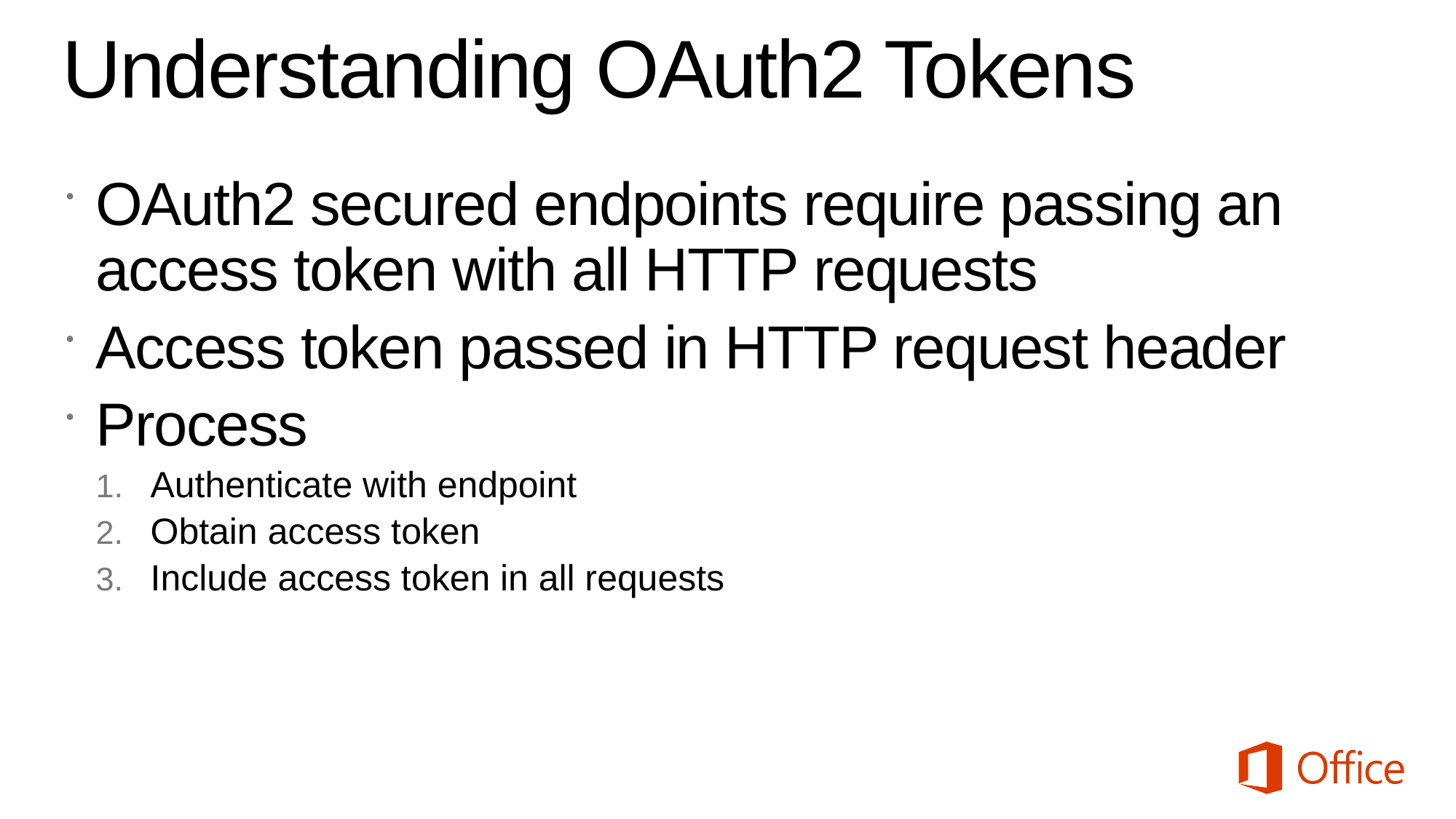

# Understanding OAuth2 Tokens
OAuth2 secured endpoints require passing an access token with all HTTP requests
Access token passed in HTTP request header
Process
Authenticate with endpoint
Obtain access token
Include access token in all requests